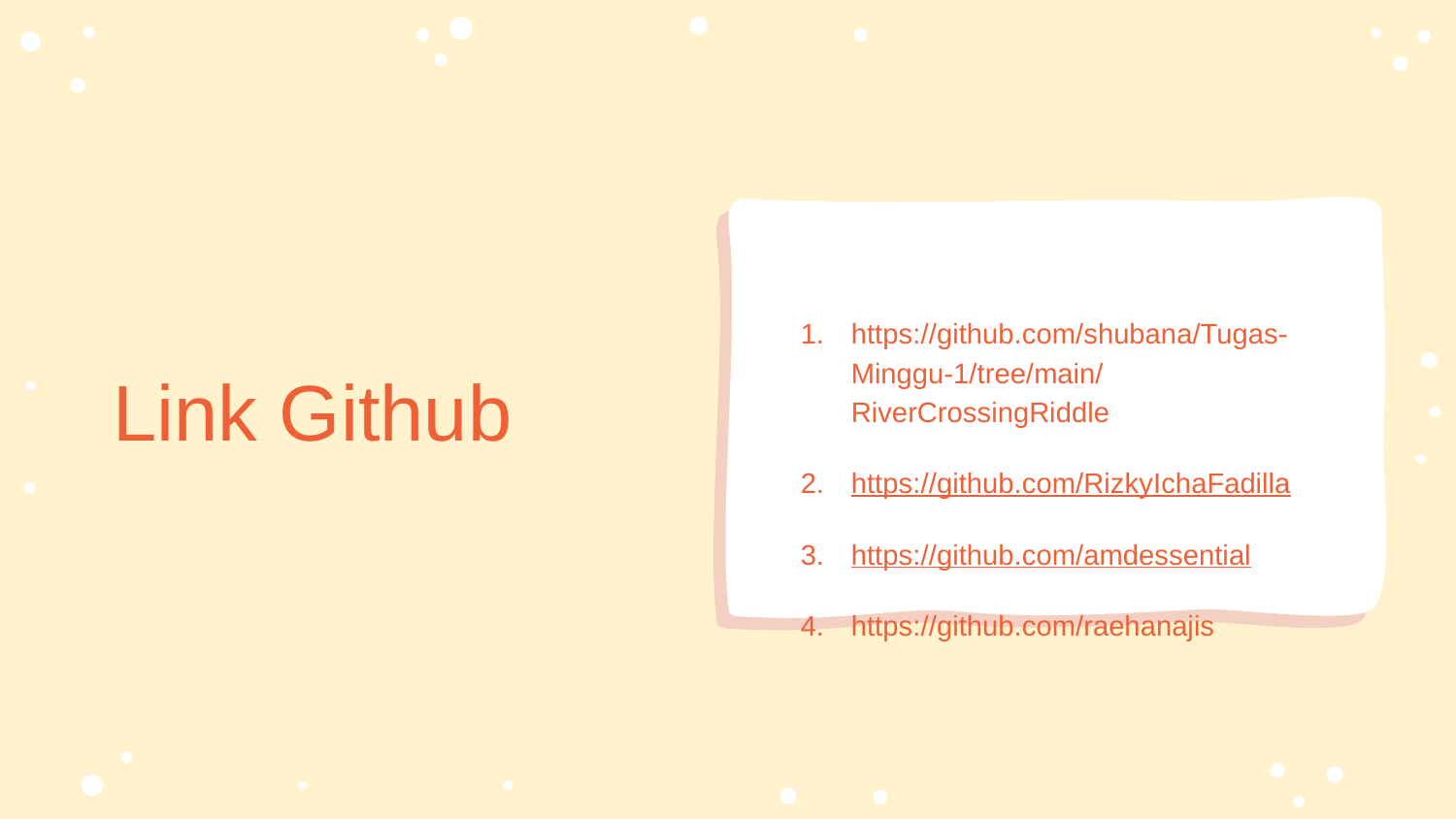

# Link Github
https://github.com/shubana/Tugas-Minggu-1/tree/main/RiverCrossingRiddle
https://github.com/RizkyIchaFadilla
https://github.com/amdessential
https://github.com/raehanajis